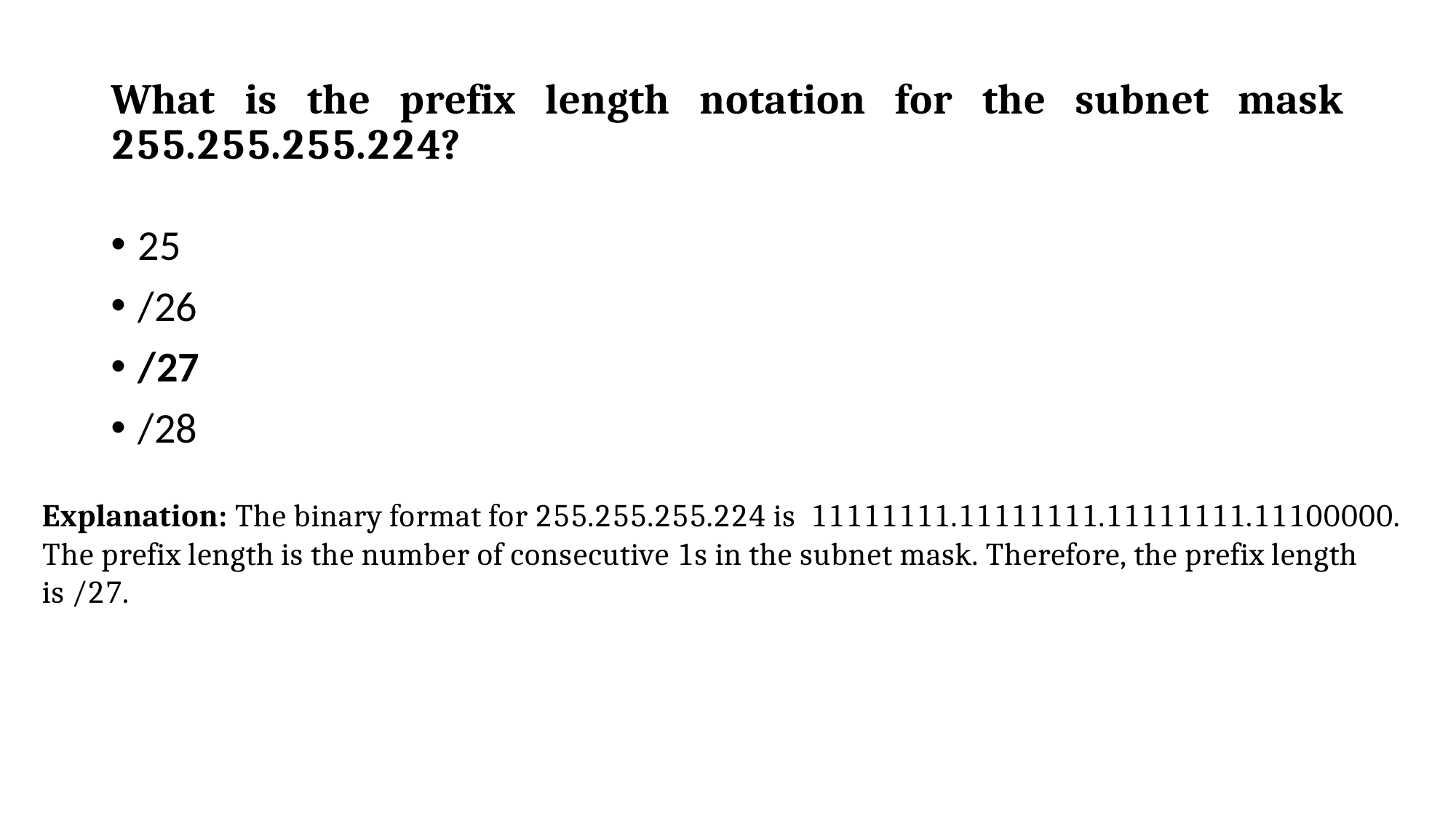

# What is the prefix length notation for the subnet mask 255.255.255.224?
25
/26
/27
/28

Explanation: The binary format for 255.255.255.224 is  11111111.11111111.11111111.11100000. The prefix length is the number of consecutive 1s in the subnet mask. Therefore, the prefix length is /27.